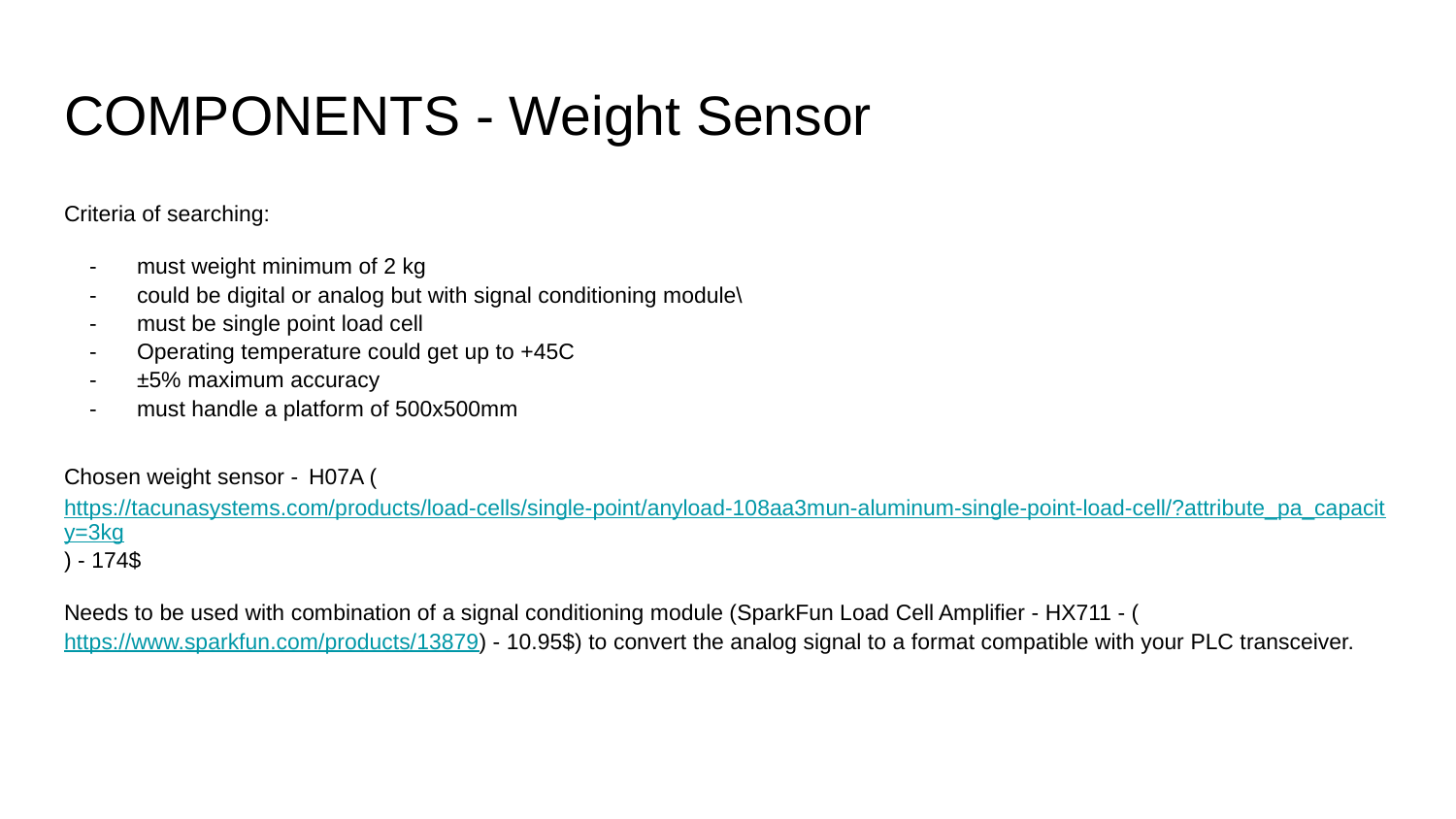

# COMPONENTS - Weight Sensor
Criteria of searching:
must weight minimum of 2 kg
could be digital or analog but with signal conditioning module\
must be single point load cell
Operating temperature could get up to +45C
±5% maximum accuracy
must handle a platform of 500x500mm
Chosen weight sensor - H07A (https://tacunasystems.com/products/load-cells/single-point/anyload-108aa3mun-aluminum-single-point-load-cell/?attribute_pa_capacity=3kg) - 174$
Needs to be used with combination of a signal conditioning module (SparkFun Load Cell Amplifier - HX711 - (https://www.sparkfun.com/products/13879) - 10.95$) to convert the analog signal to a format compatible with your PLC transceiver.